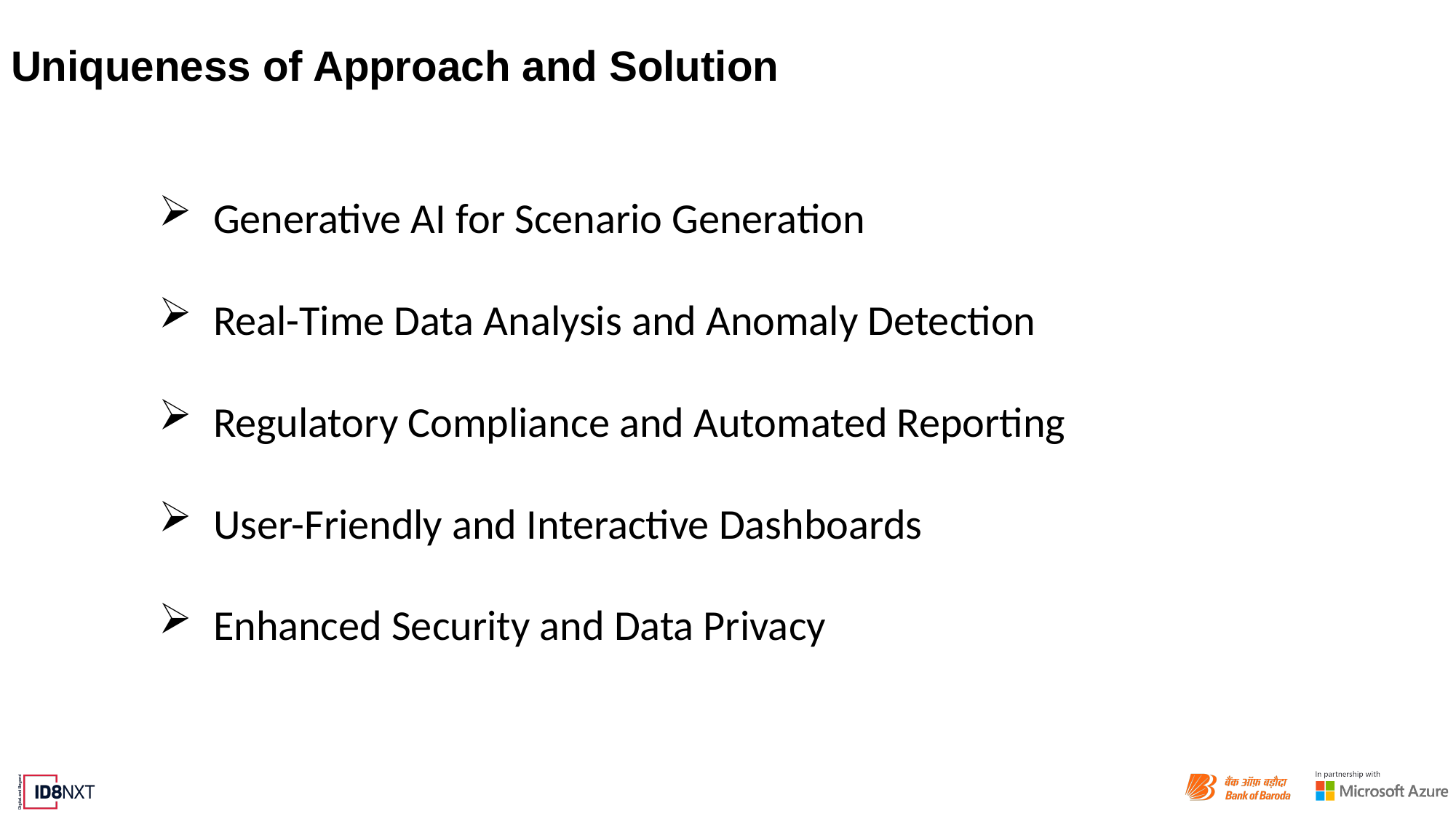

# Uniqueness of Approach and Solution
Generative AI for Scenario Generation

Real-Time Data Analysis and Anomaly Detection

Regulatory Compliance and Automated Reporting

User-Friendly and Interactive Dashboards

Enhanced Security and Data Privacy